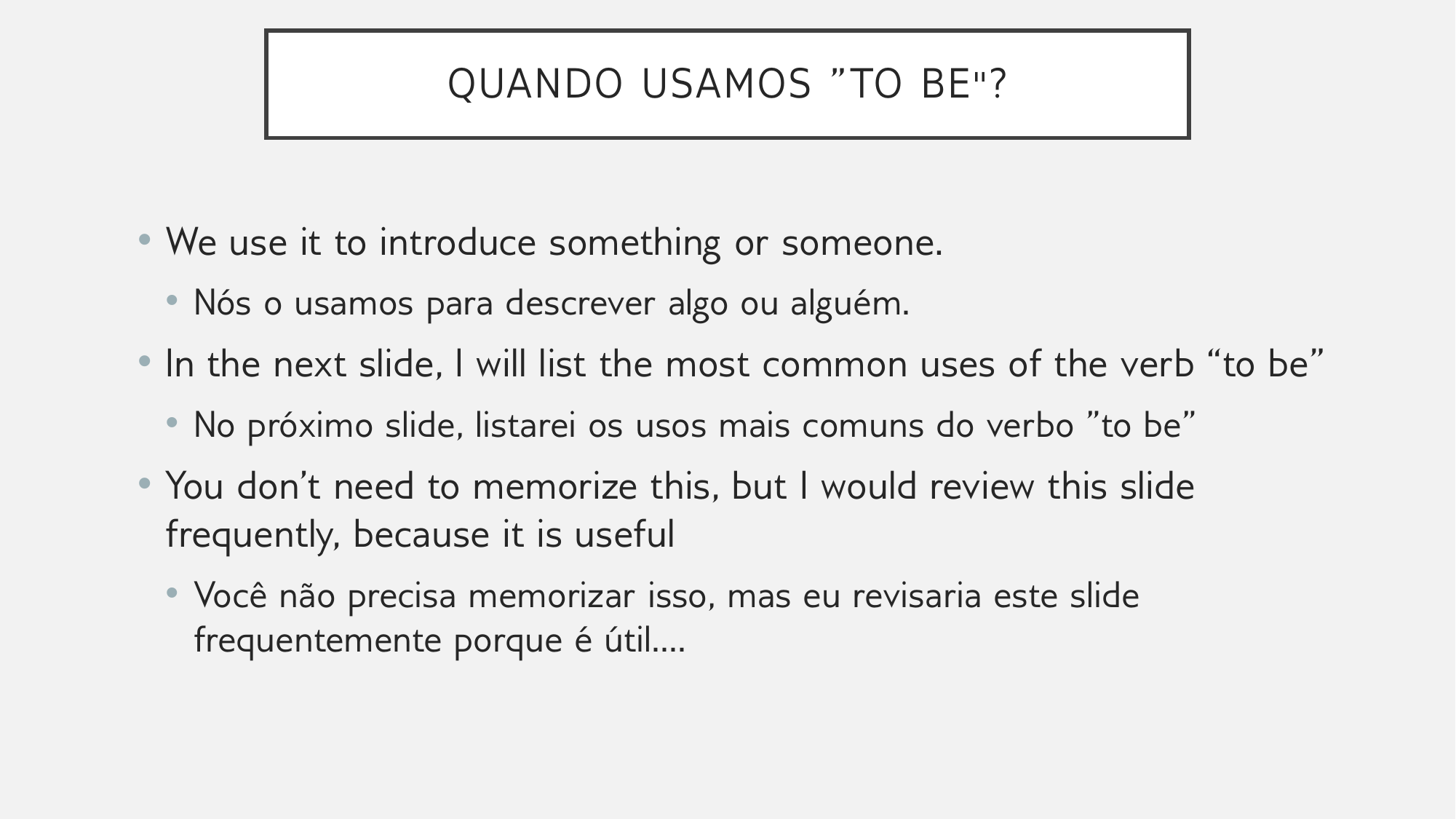

# Quando usamos ”to be"?
We use it to introduce something or someone.
Nós o usamos para descrever algo ou alguém.
In the next slide, I will list the most common uses of the verb “to be”
No próximo slide, listarei os usos mais comuns do verbo ”to be”
You don’t need to memorize this, but I would review this slide frequently, because it is useful
Você não precisa memorizar isso, mas eu revisaria este slide frequentemente porque é útil....